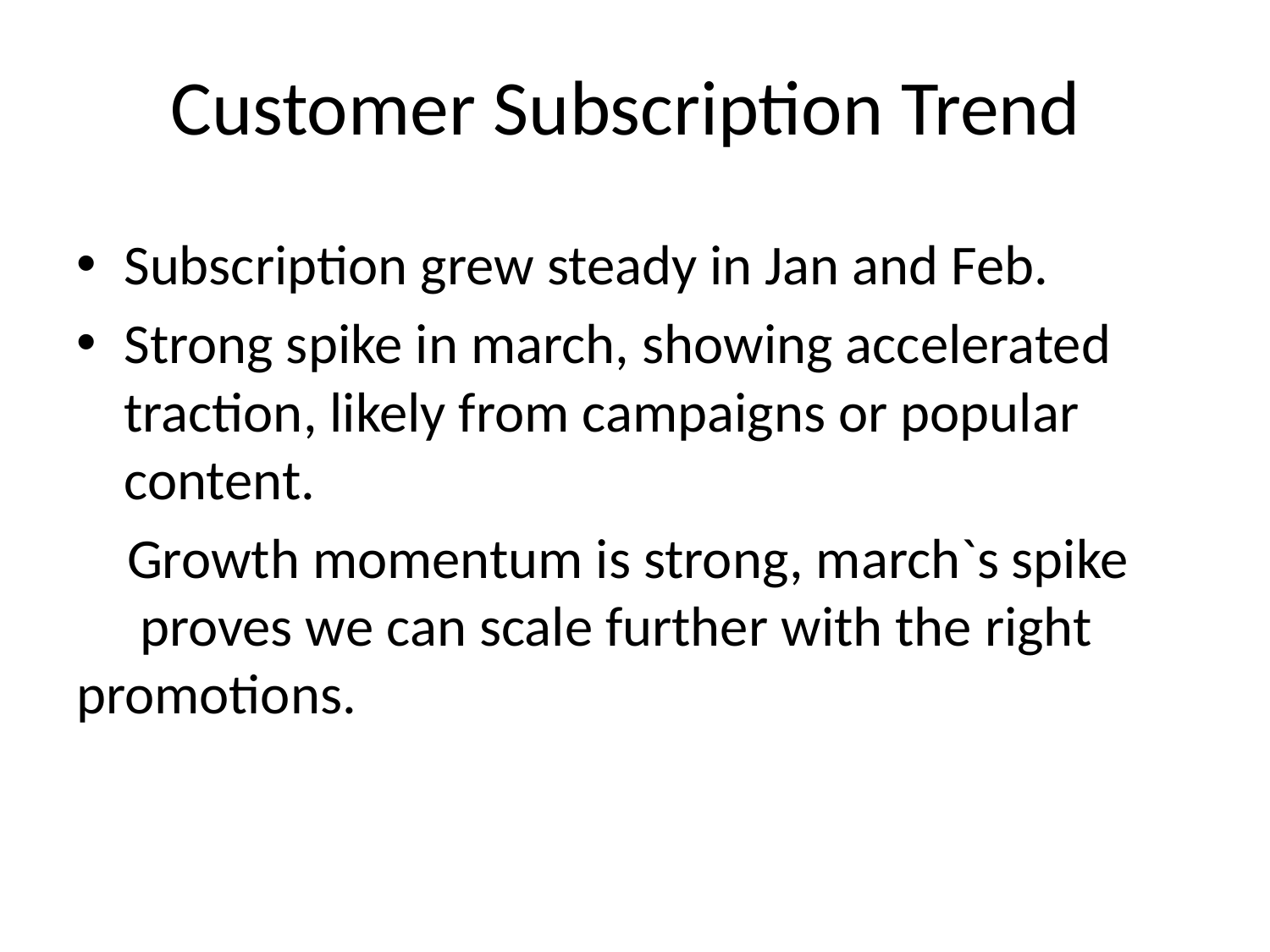

# Customer Subscription Trend
Subscription grew steady in Jan and Feb.
Strong spike in march, showing accelerated traction, likely from campaigns or popular content.
    Growth momentum is strong, march`s spike           proves we can scale further with the right promotions.